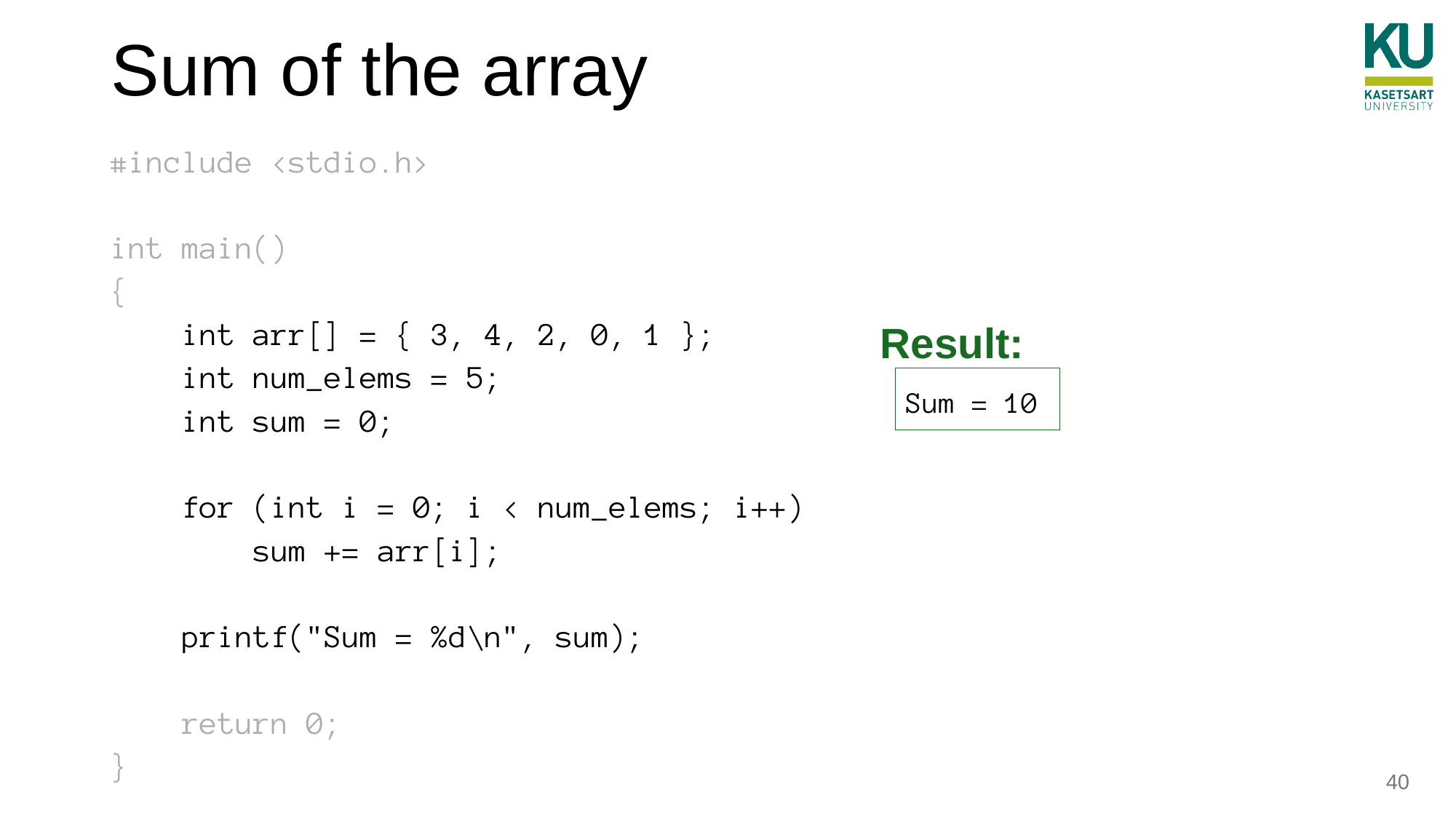

# Sum of the array
#include <stdio.h>

int main()
{
    int arr[] = { 3, 4, 2, 0, 1 };
    int num_elems = 5;
    int sum = 0;

    for (int i = 0; i < num_elems; i++)
        sum += arr[i];

    printf("Sum = %d\n", sum);

    return 0;
}
Result:
Sum = 10
40